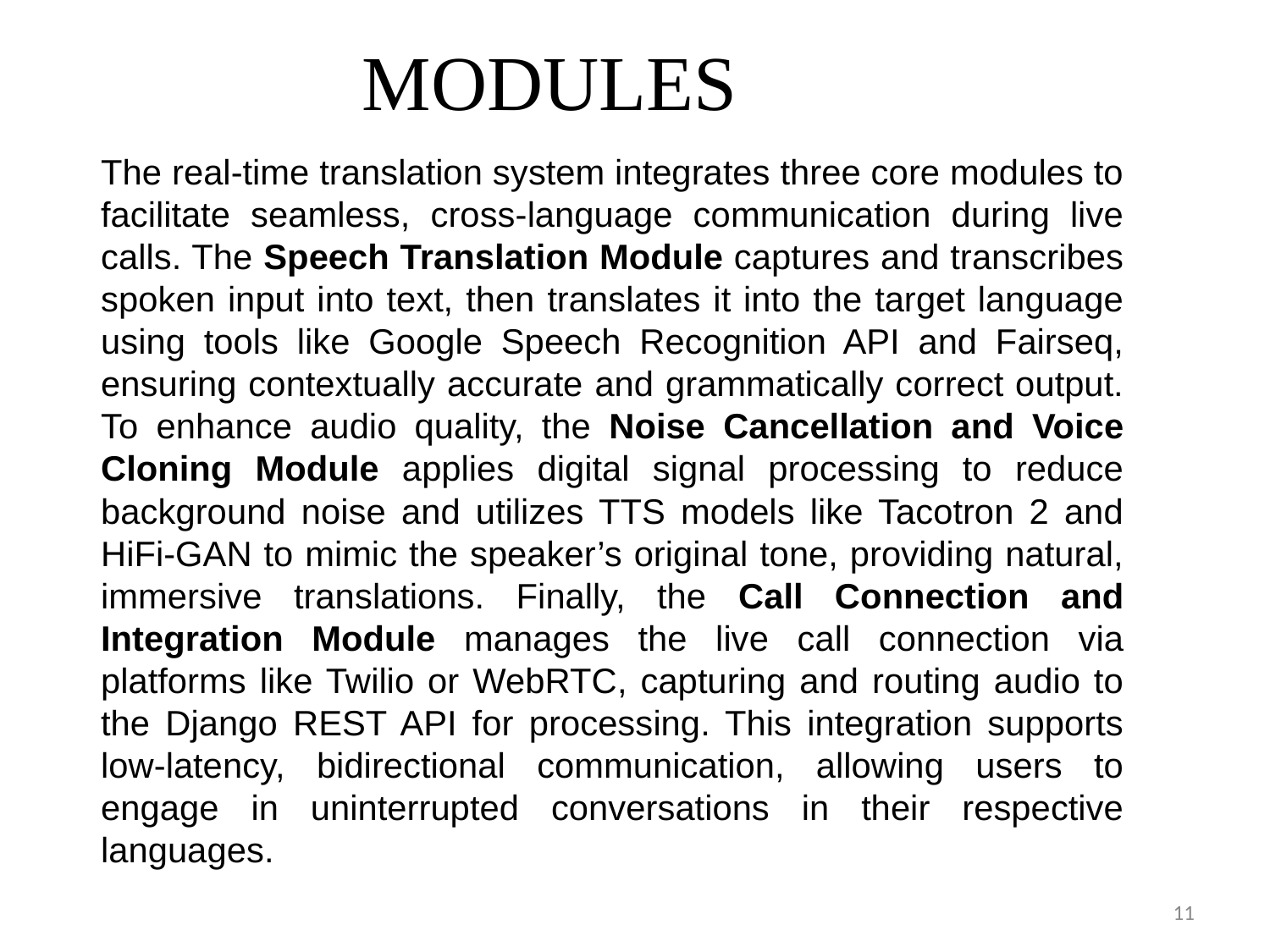

# MODULES
The real-time translation system integrates three core modules to facilitate seamless, cross-language communication during live calls. The Speech Translation Module captures and transcribes spoken input into text, then translates it into the target language using tools like Google Speech Recognition API and Fairseq, ensuring contextually accurate and grammatically correct output. To enhance audio quality, the Noise Cancellation and Voice Cloning Module applies digital signal processing to reduce background noise and utilizes TTS models like Tacotron 2 and HiFi-GAN to mimic the speaker’s original tone, providing natural, immersive translations. Finally, the Call Connection and Integration Module manages the live call connection via platforms like Twilio or WebRTC, capturing and routing audio to the Django REST API for processing. This integration supports low-latency, bidirectional communication, allowing users to engage in uninterrupted conversations in their respective languages.
11